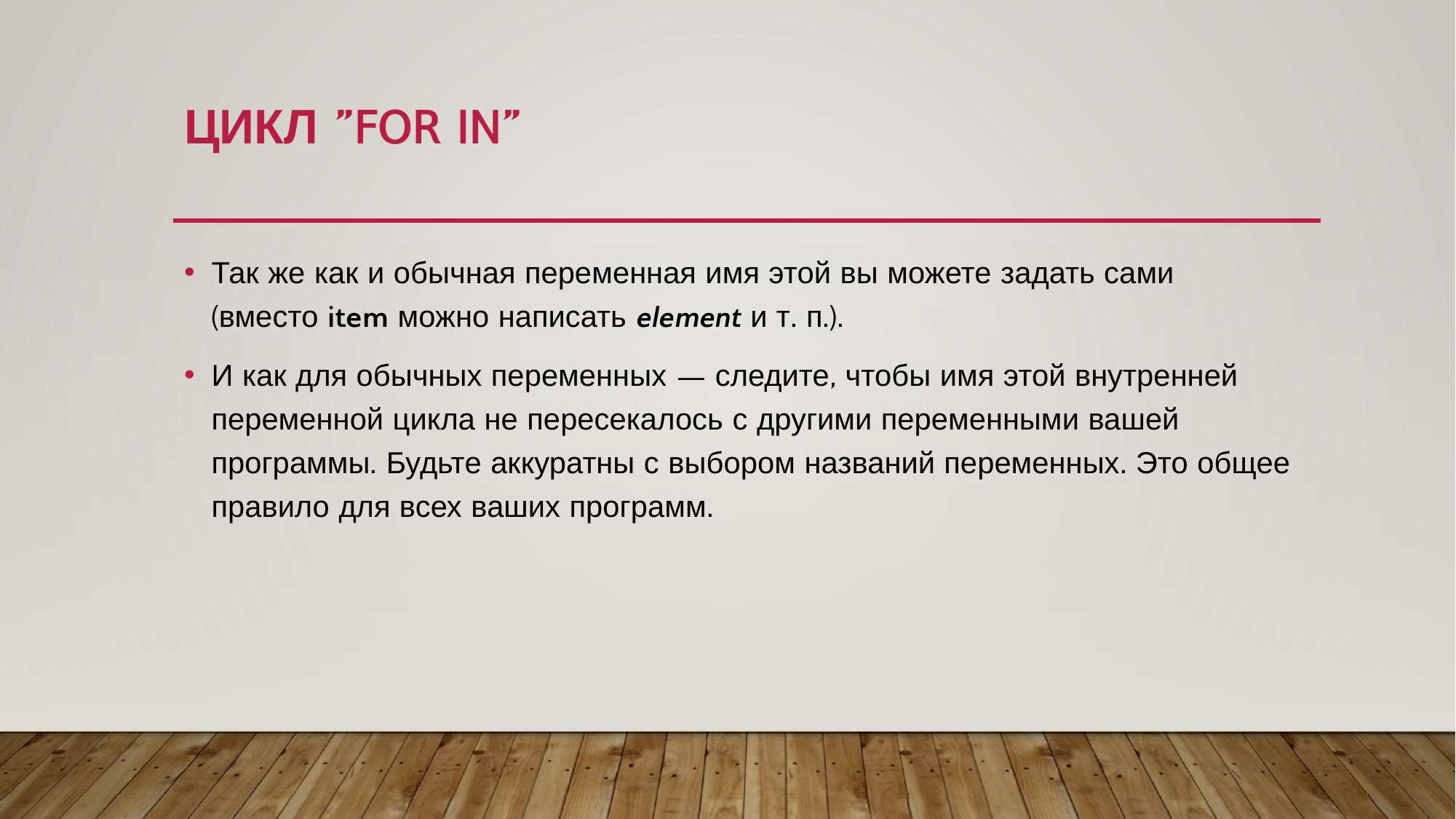

# Цикл ”for in”
Так же как и обычная переменная имя этой вы можете задать сами (вместо item можно написать element и т. п.).
И как для обычных переменных — следите, чтобы имя этой внутренней переменной цикла не пересекалось с другими переменными вашей программы. Будьте аккуратны с выбором названий переменных. Это общее правило для всех ваших программ.